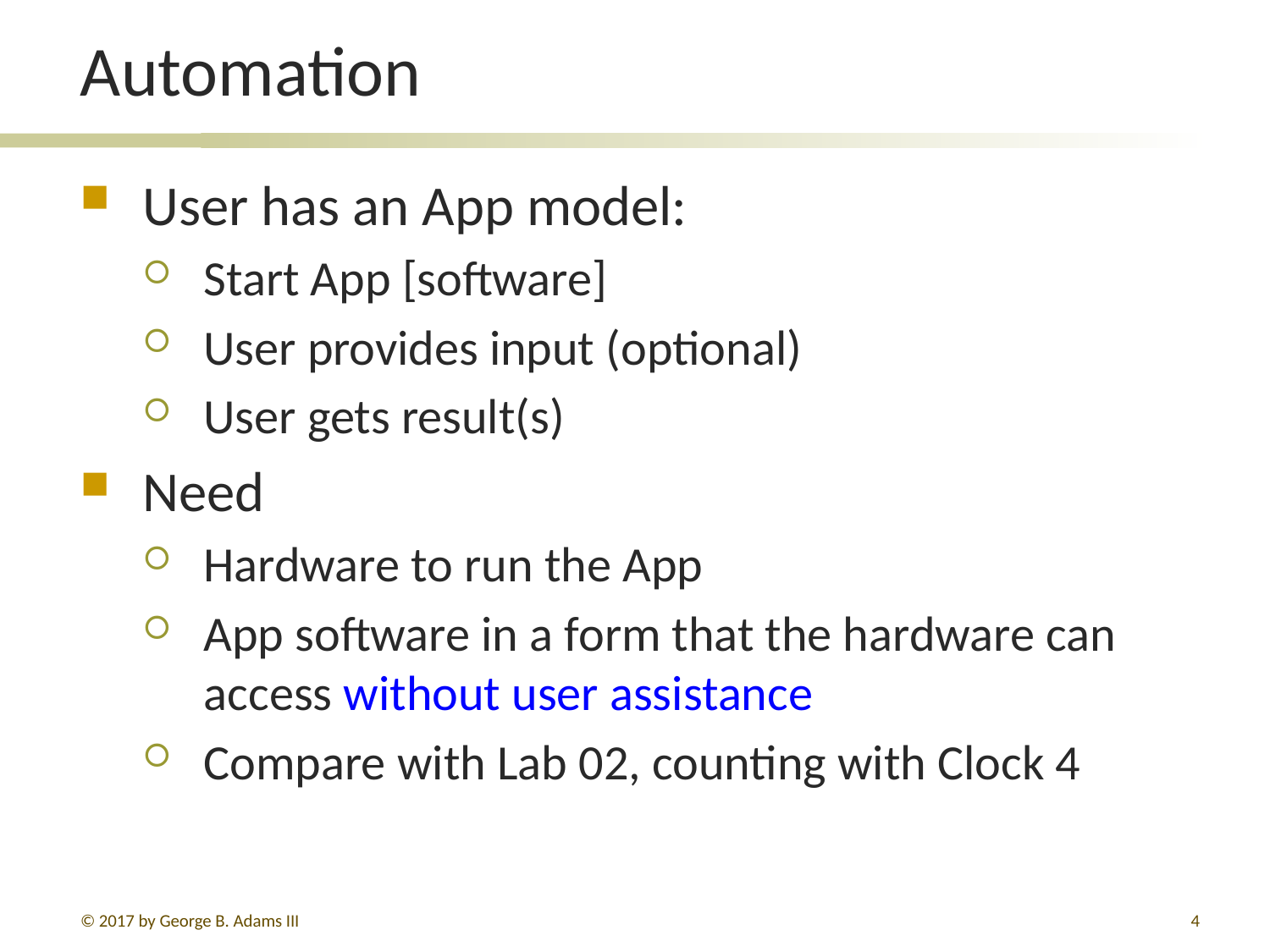

# Automation
User has an App model:
Start App [software]
User provides input (optional)
User gets result(s)
Need
Hardware to run the App
App software in a form that the hardware can access without user assistance
Compare with Lab 02, counting with Clock 4
© 2017 by George B. Adams III
4